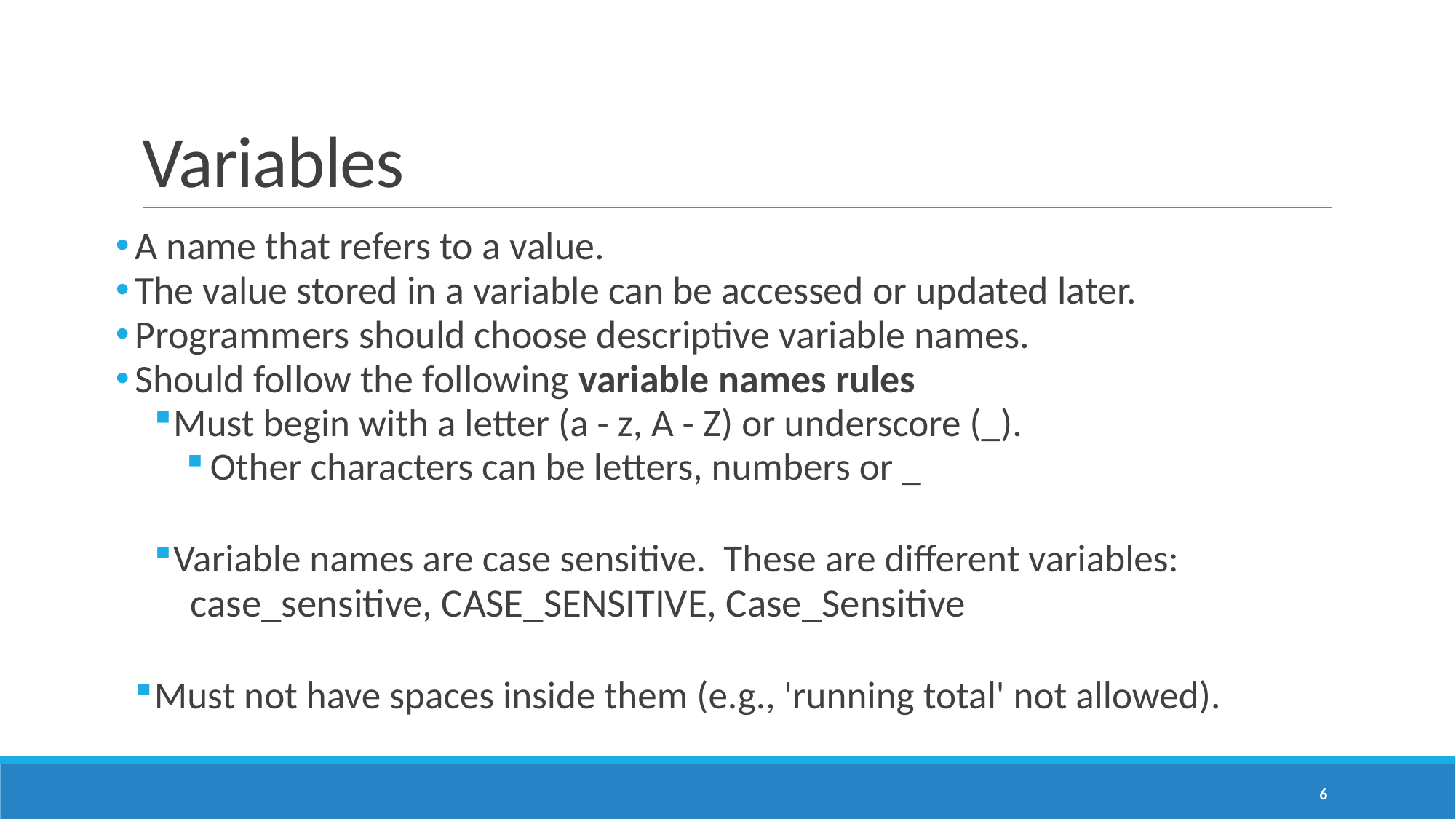

# Variables
A name that refers to a value.
The value stored in a variable can be accessed or updated later.
Programmers should choose descriptive variable names.
Should follow the following variable names rules
Must begin with a letter (a - z, A - Z) or underscore (_).
Other characters can be letters, numbers or _

Variable names are case sensitive.  These are different variables:
	case_sensitive, CASE_SENSITIVE, Case_Sensitive

Must not have spaces inside them (e.g., 'running total' not allowed).

6